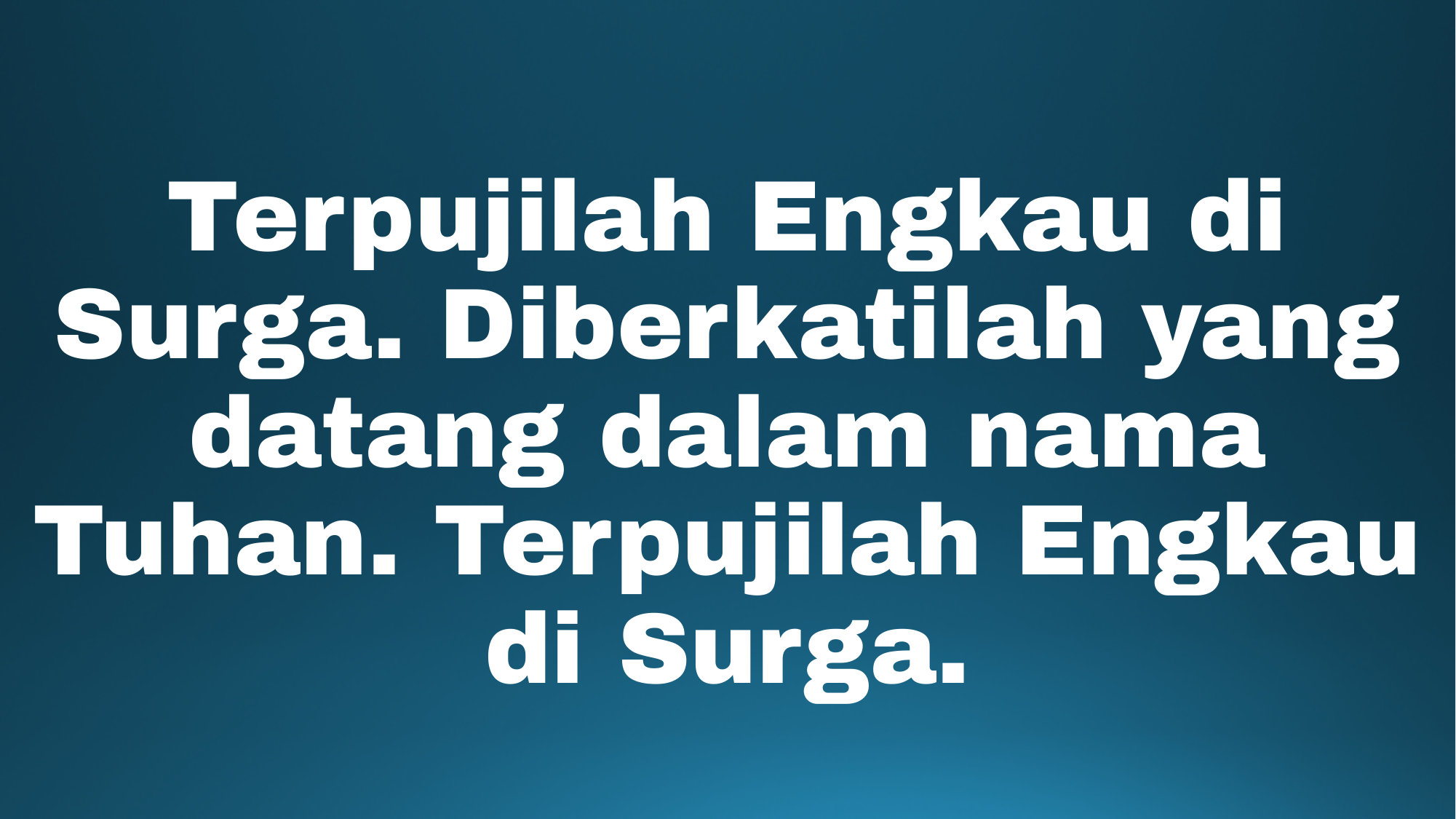

Terpujilah Engkau di Surga. Diberkatilah yang datang dalam nama Tuhan. Terpujilah Engkau di Surga.